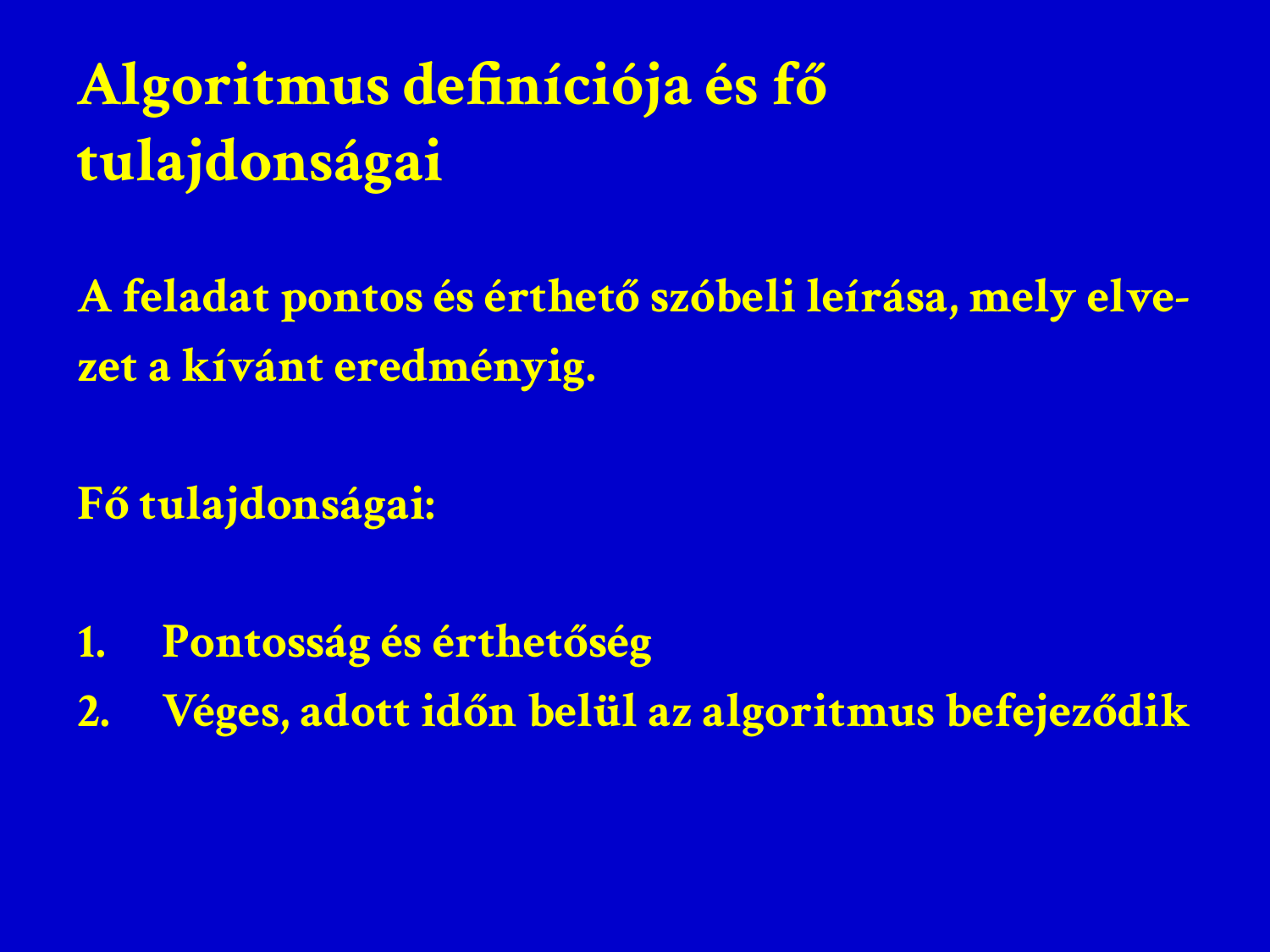

# Algoritmus definíciója és fő tulajdonságai
A feladat pontos és érthető szóbeli leírása, mely elve-
zet a kívánt eredményig.

Fő tulajdonságai:

Pontosság és érthetőség
Véges, adott időn belül az algoritmus befejeződik